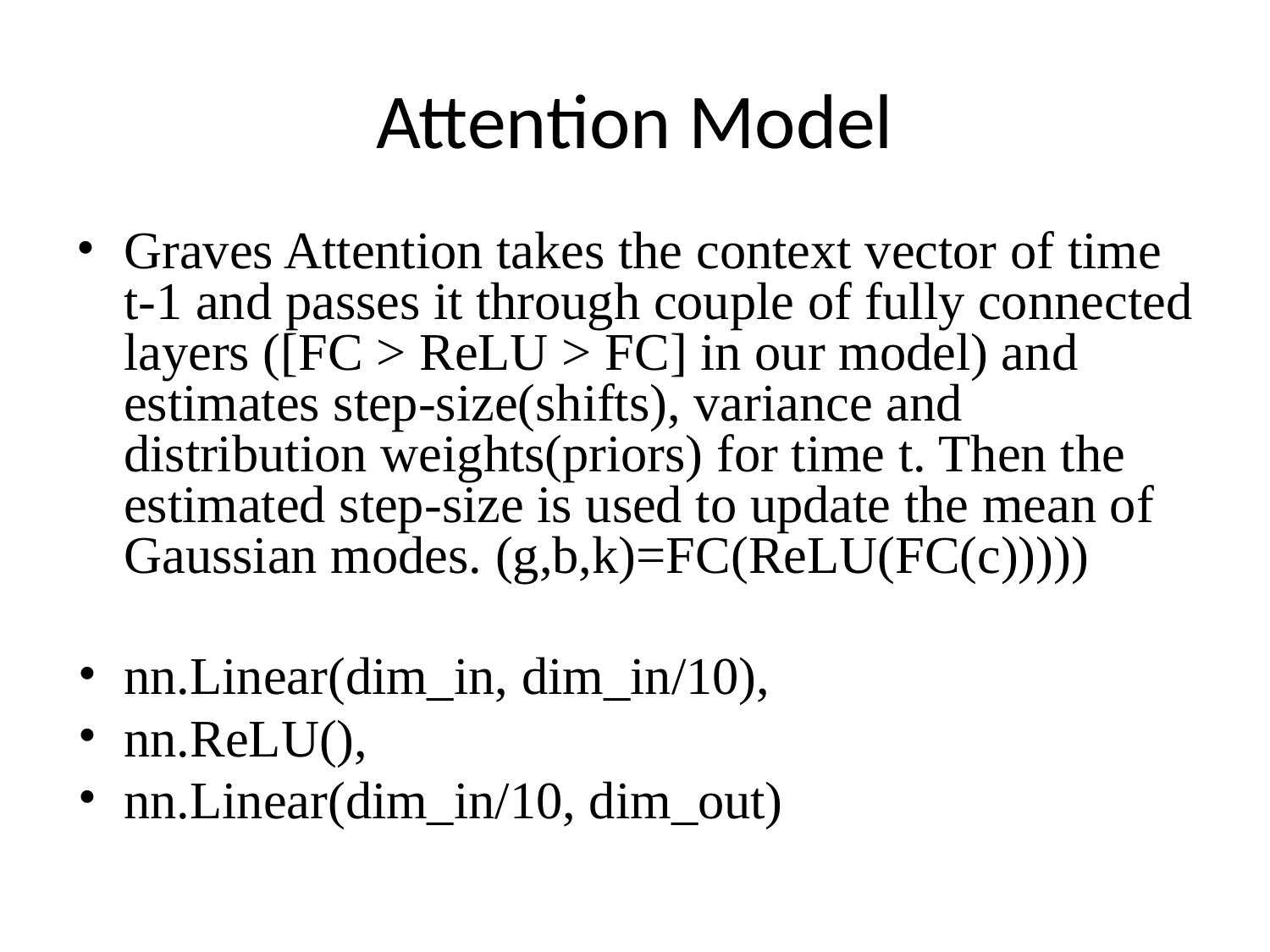

# Attention Model
Graves Attention takes the context vector of time t-1 and passes it through couple of fully connected layers ([FC > ReLU > FC] in our model) and estimates step-size(shifts), variance and distribution weights(priors) for time t. Then the estimated step-size is used to update the mean of Gaussian modes. (g,b,k)=FC(ReLU(FC(c)))))

nn.Linear(dim_in, dim_in/10),
nn.ReLU(),
nn.Linear(dim_in/10, dim_out)